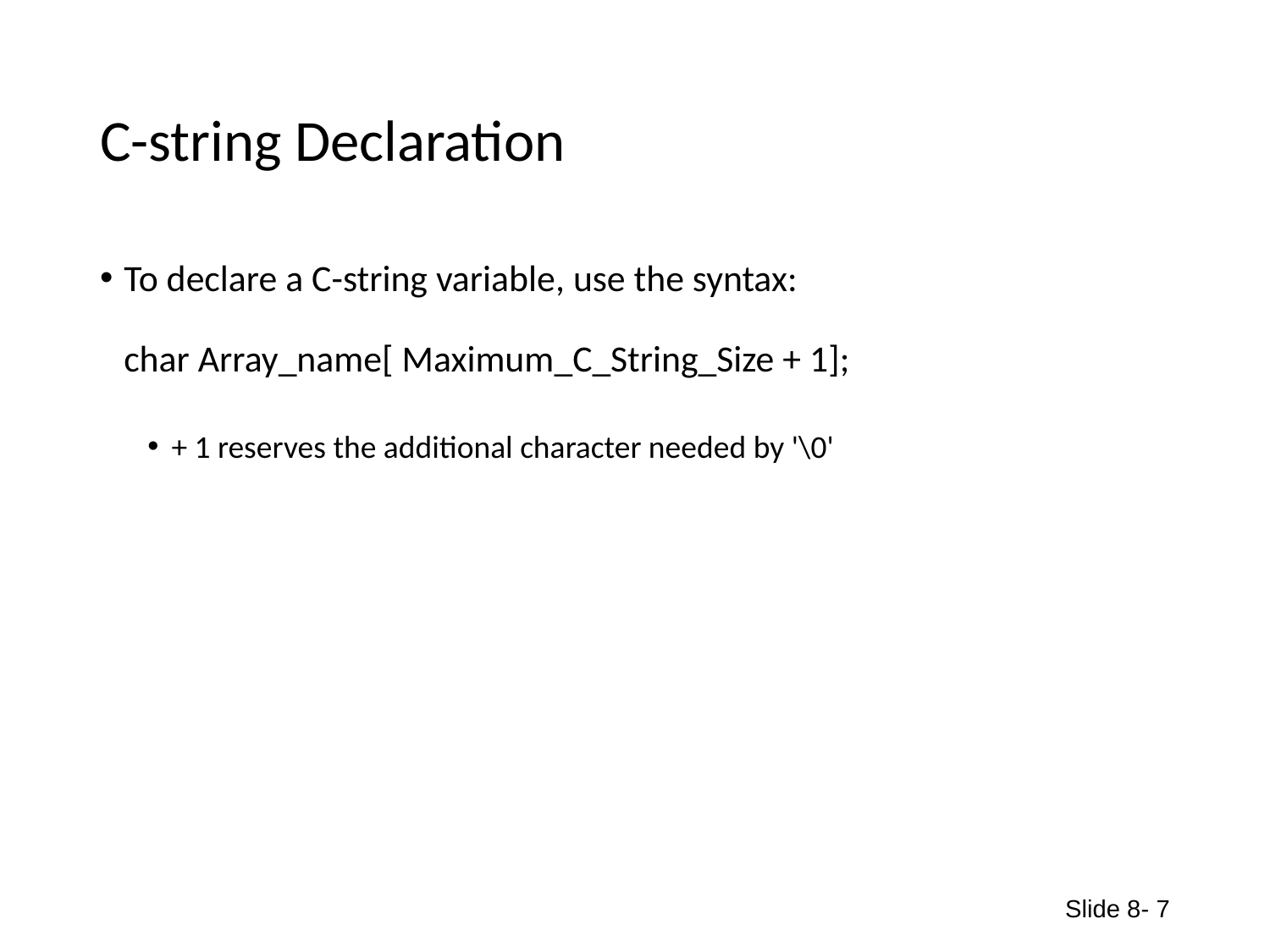

# C-string Declaration
To declare a C-string variable, use the syntax:
char Array_name[ Maximum_C_String_Size + 1];
+ 1 reserves the additional character needed by '\0'
Slide 8- 7